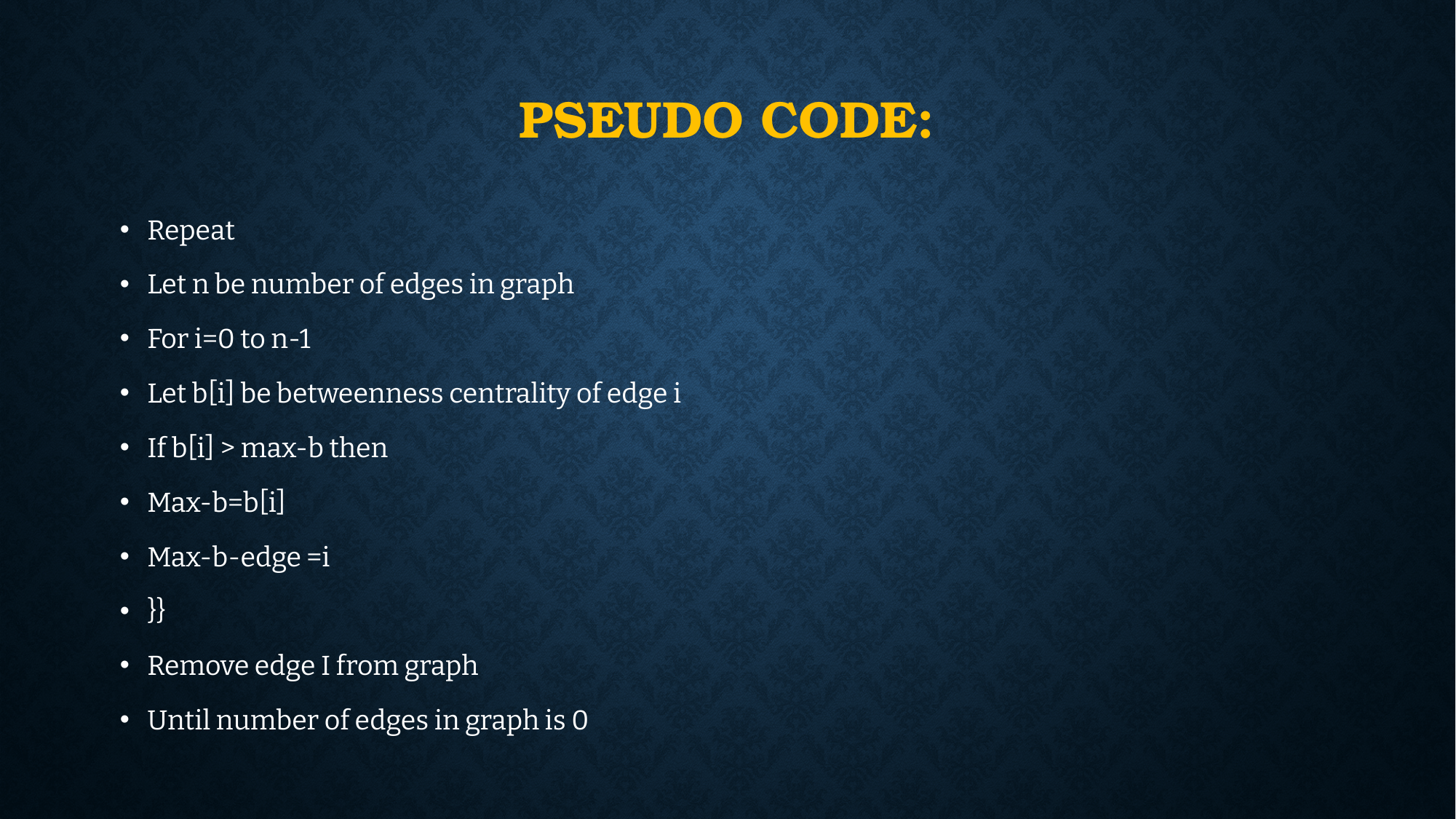

# Pseudo code:
Repeat
Let n be number of edges in graph
For i=0 to n-1
Let b[i] be betweenness centrality of edge i
If b[i] > max-b then
Max-b=b[i]
Max-b-edge =i
}}
Remove edge I from graph
Until number of edges in graph is 0